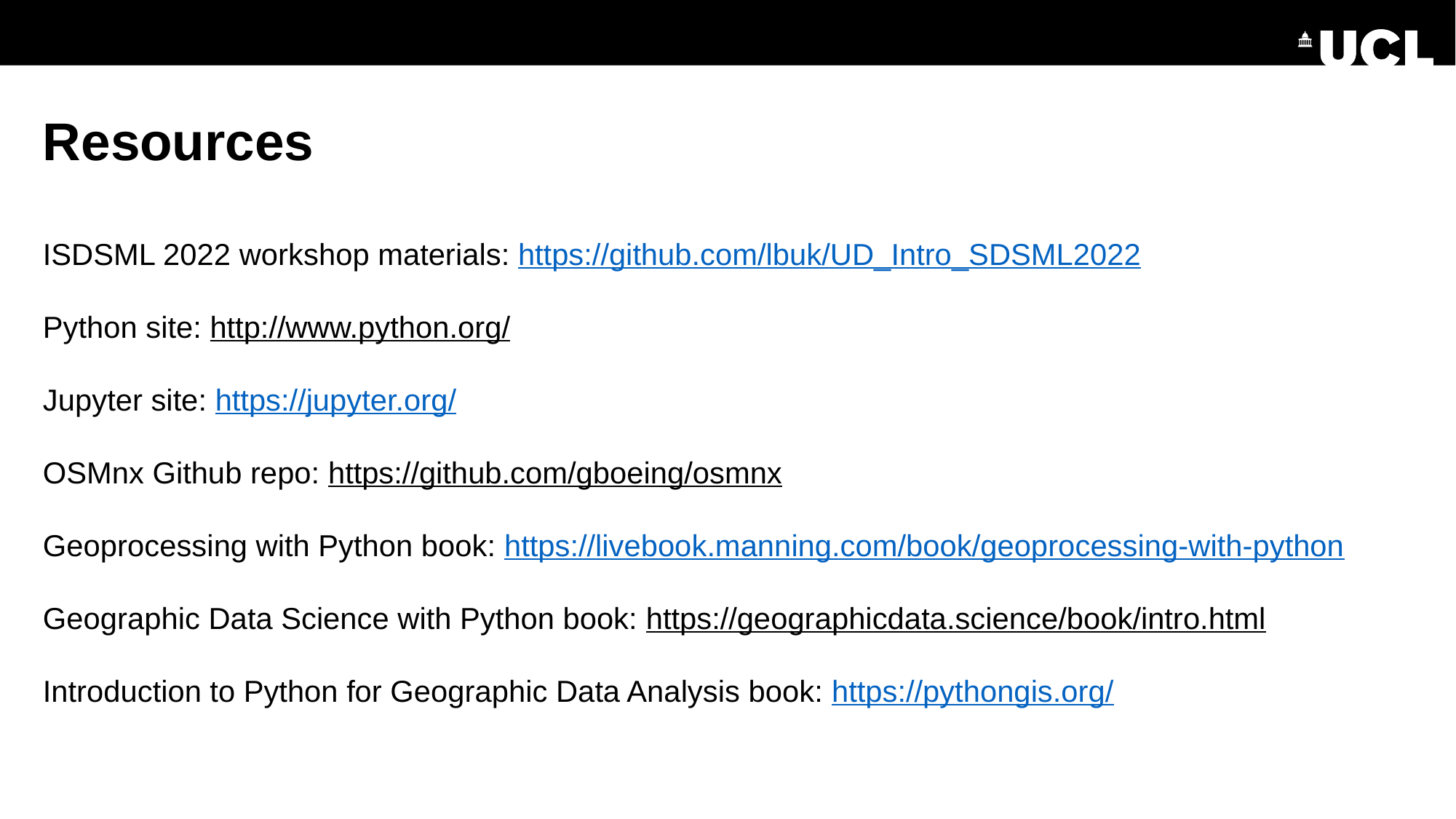

# Resources ISDSML 2022 workshop materials: https://github.com/lbuk/UD_Intro_SDSML2022 Python site: http://www.python.org/ Jupyter site: https://jupyter.org/ OSMnx Github repo: https://github.com/gboeing/osmnx Geoprocessing with Python book: https://livebook.manning.com/book/geoprocessing-with-python Geographic Data Science with Python book: https://geographicdata.science/book/intro.html Introduction to Python for Geographic Data Analysis book: https://pythongis.org/